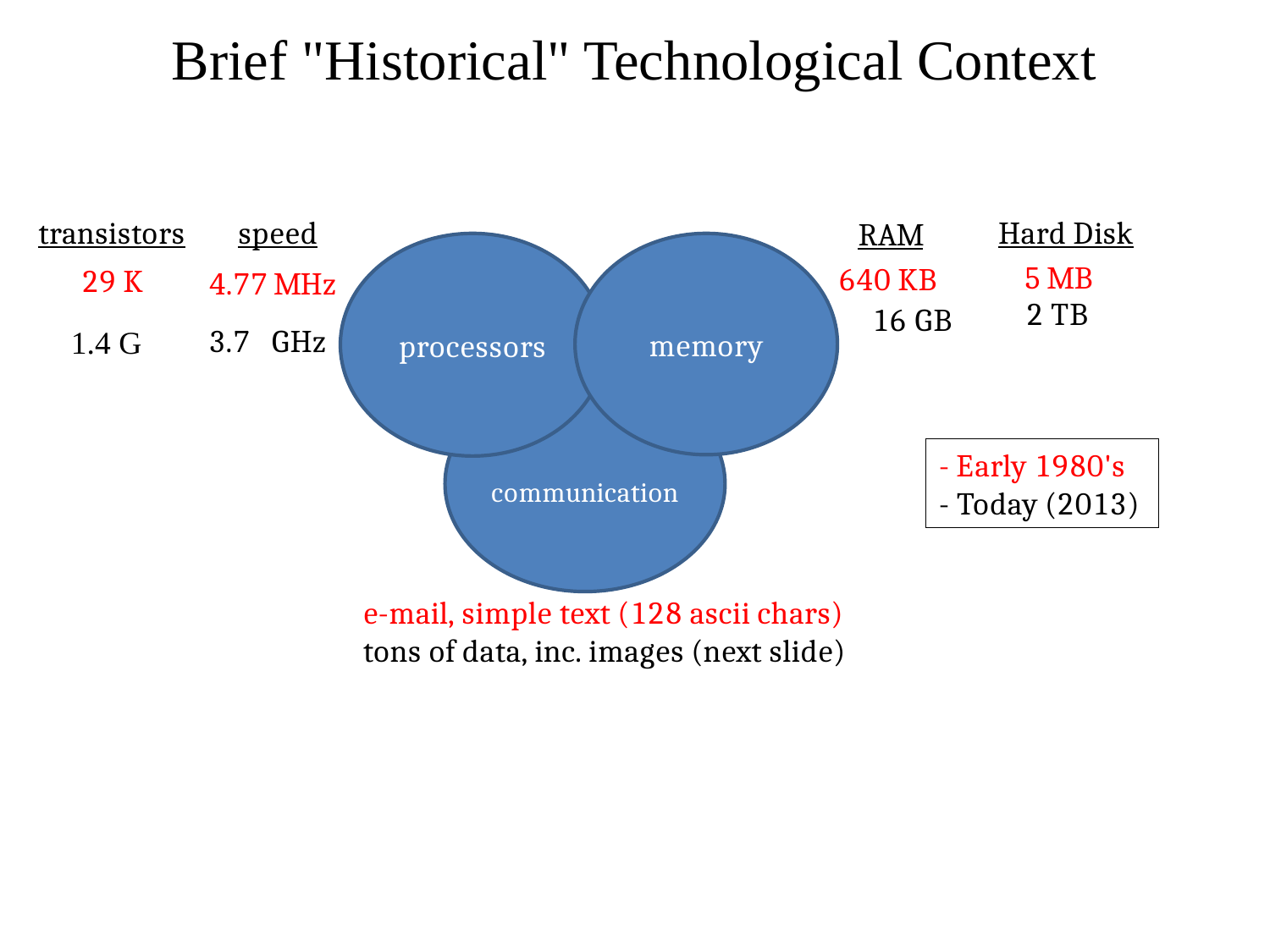

# Brief "Historical" Technological Context
transistors
speed
Hard Disk
RAM
processors
memory
     5 MB
640 KB
29 K
4.77 MHz
2 TB
   16 GB
3.7   GHz
1.4 G
communication
- Early 1980's
- Today (2013)
e-mail, simple text (128 ascii chars)
tons of data, inc. images (next slide)